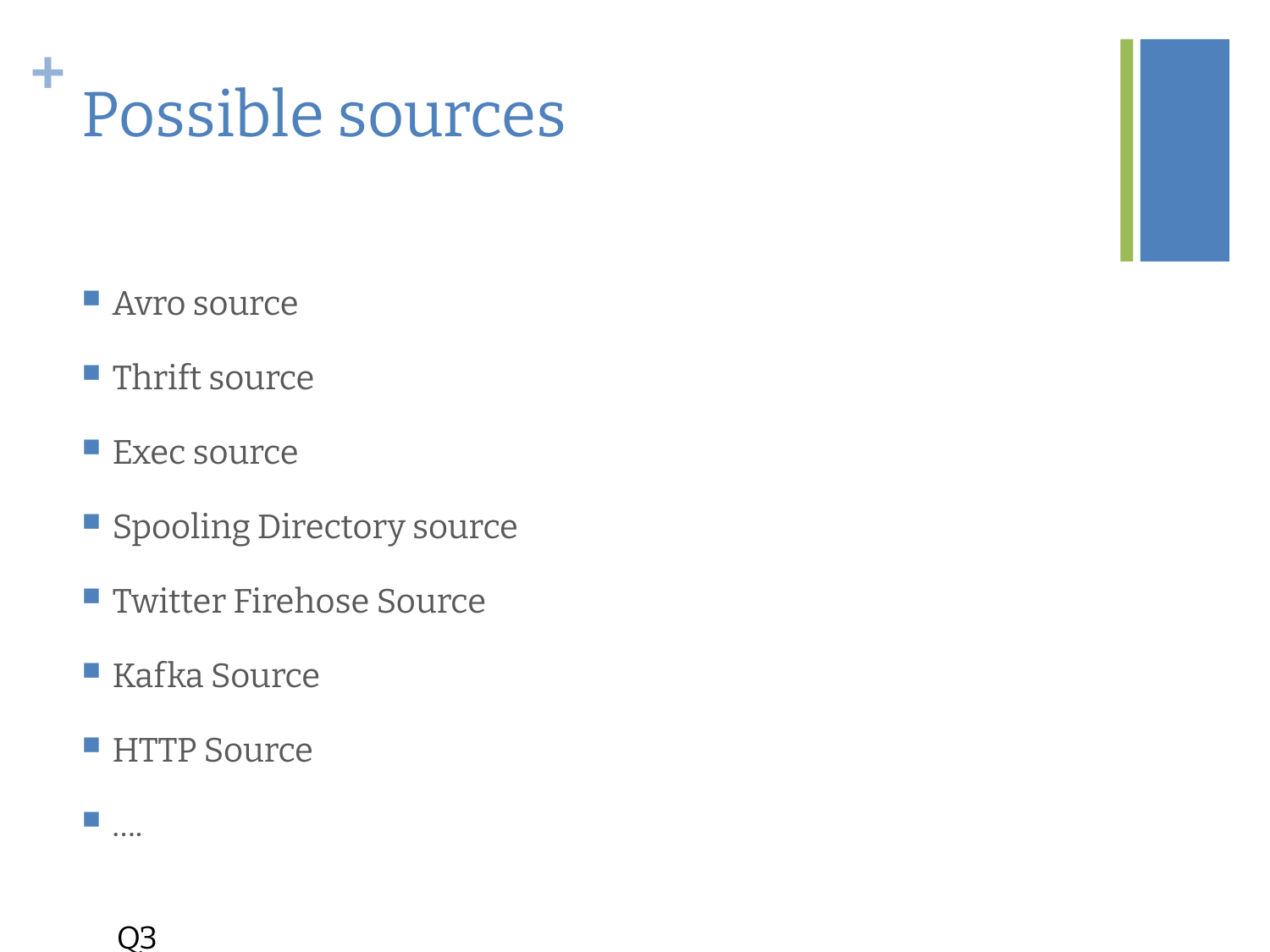

# Possible sources
Avro source
Thrift source
Exec source
Spooling Directory source
Twitter Firehose Source
Kafka Source
HTTP Source
….

Q3